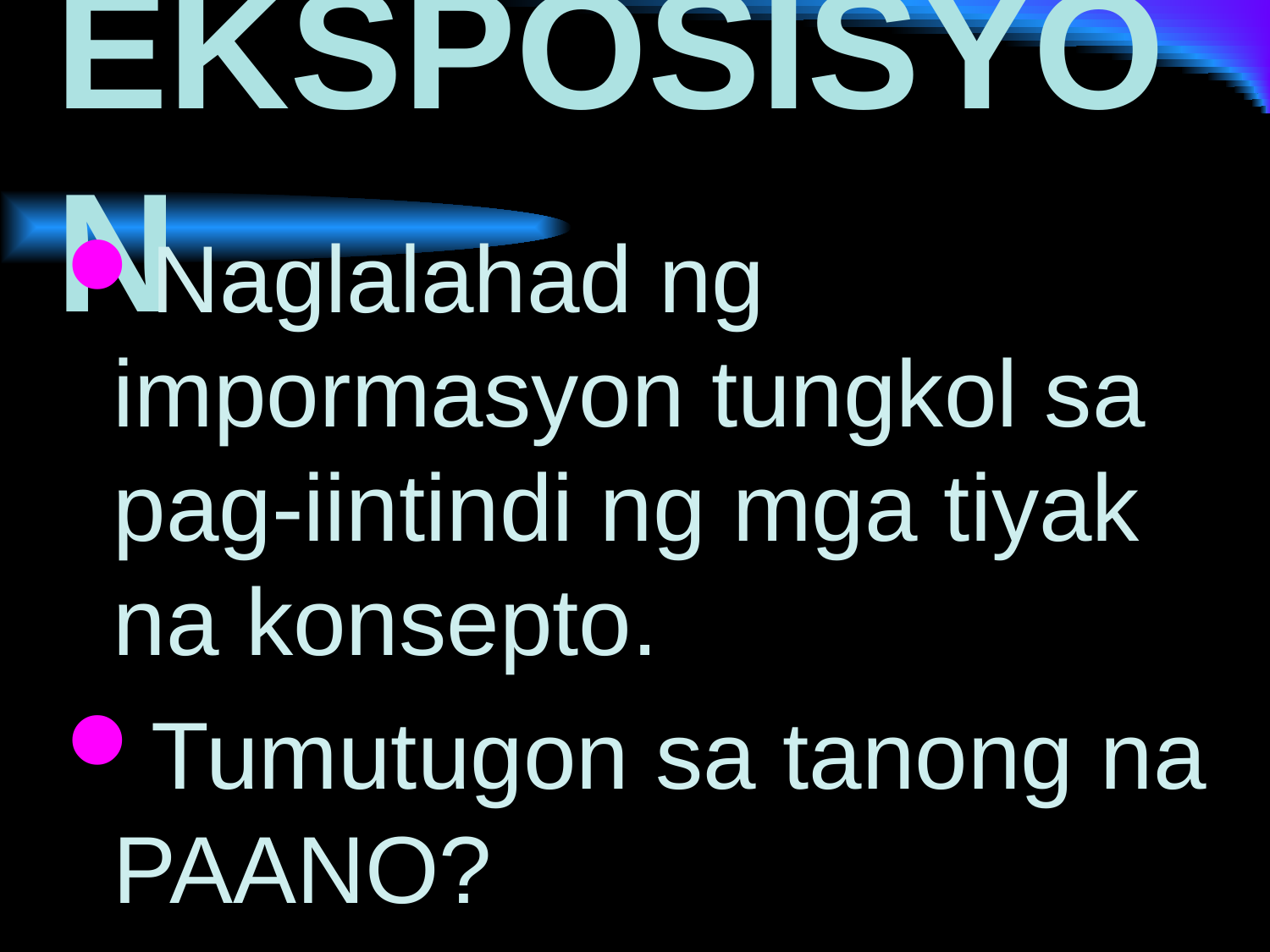

# EKSPOSISYON
Naglalahad ng impormasyon tungkol sa pag-iintindi ng mga tiyak na konsepto.
Tumutugon sa tanong na PAANO?